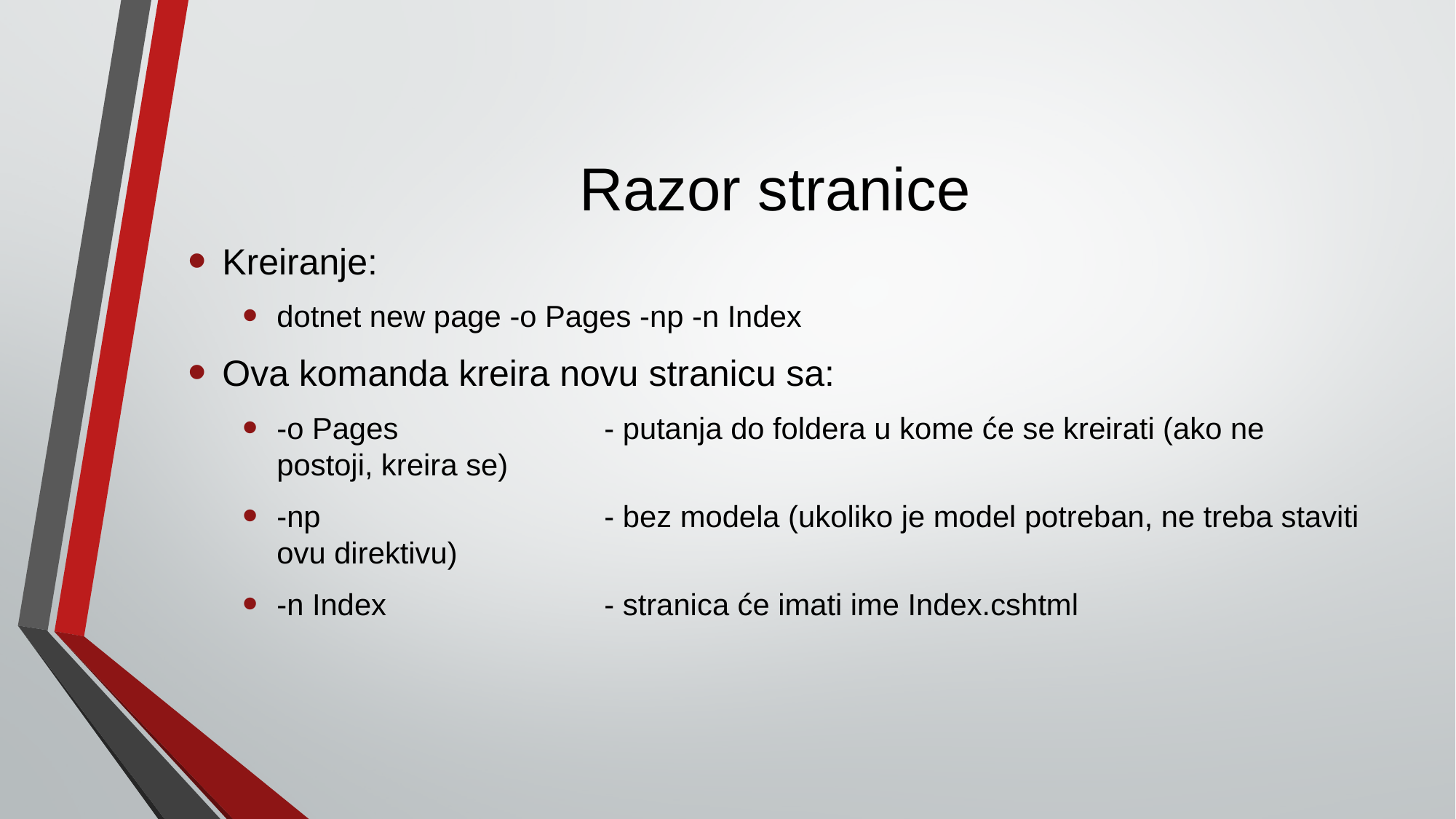

# Razor stranice
Kreiranje:
dotnet new page -o Pages -np -n Index
Ova komanda kreira novu stranicu sa:
-o Pages 		- putanja do foldera u kome će se kreirati (ako ne postoji, kreira se)
-np 			- bez modela (ukoliko je model potreban, ne treba staviti ovu direktivu)
-n Index		- stranica će imati ime Index.cshtml